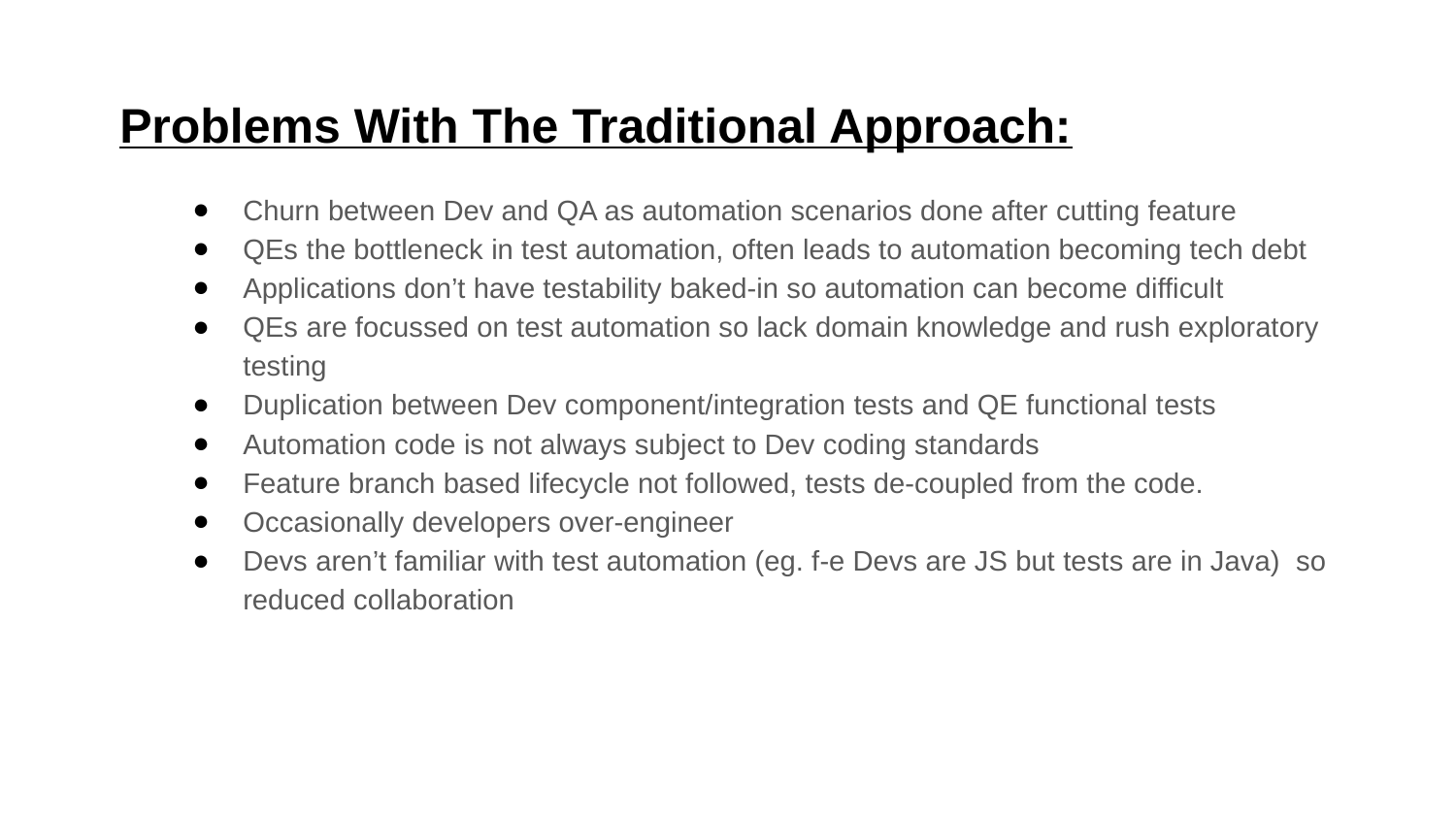

Problems With The Traditional Approach:

Churn between Dev and QA as automation scenarios done after cutting feature
QEs the bottleneck in test automation, often leads to automation becoming tech debt​
Applications don’t have testability baked-in so automation can become difficult
QEs are focussed on test automation so lack domain knowledge and rush exploratory testing​
Duplication between Dev component/integration tests and QE functional tests​
Automation code is not always subject to Dev coding standards​
Feature branch based lifecycle not followed, tests de-coupled from the code.​
Occasionally developers over-engineer
Devs aren’t familiar with test automation (eg. f-e Devs are JS but tests are in Java)  so reduced collaboration